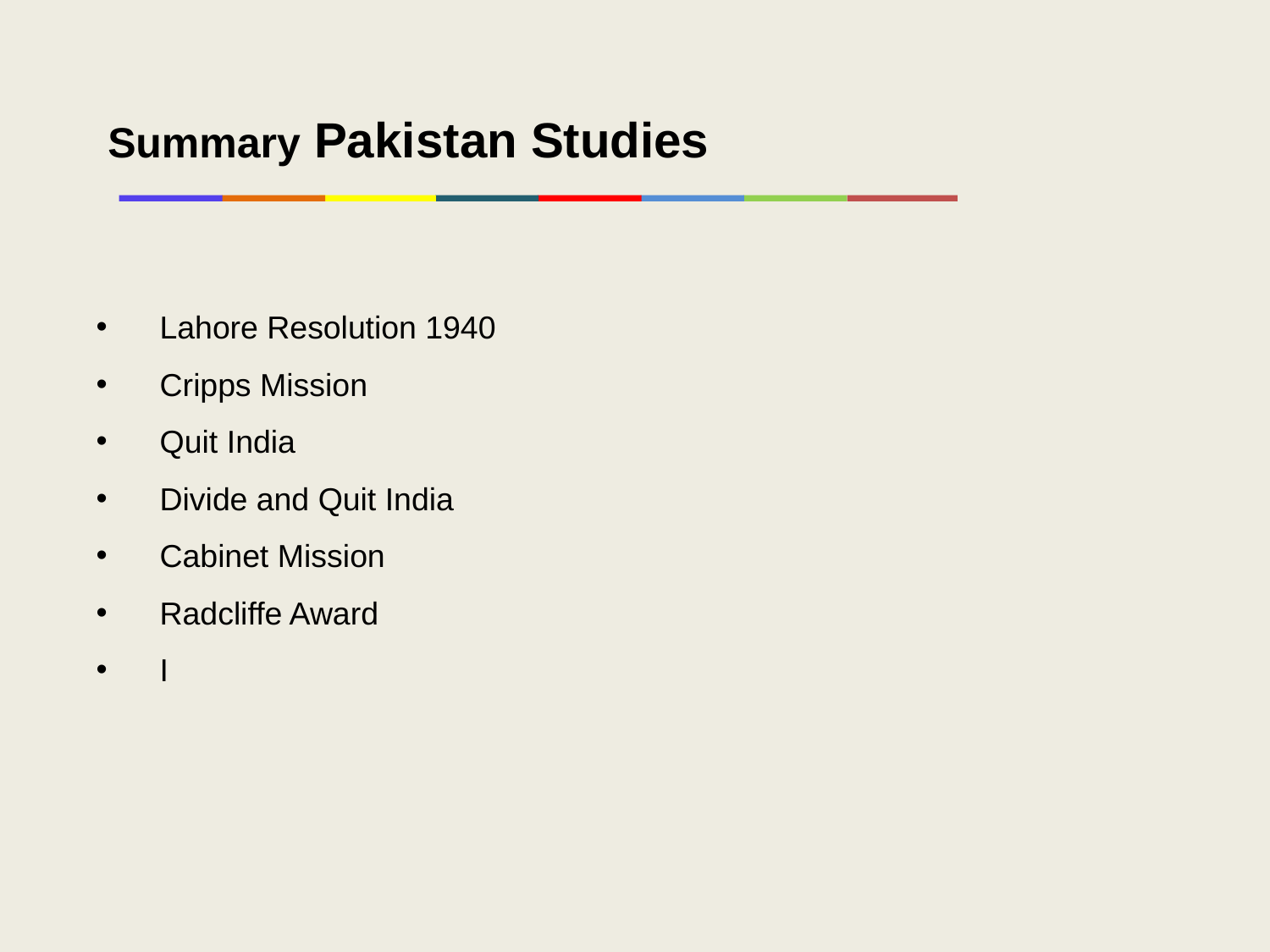

Summary Pakistan Studies

Lahore Resolution 1940
Cripps Mission
Quit India
Divide and Quit India
Cabinet Mission
Radcliffe Award
I
5